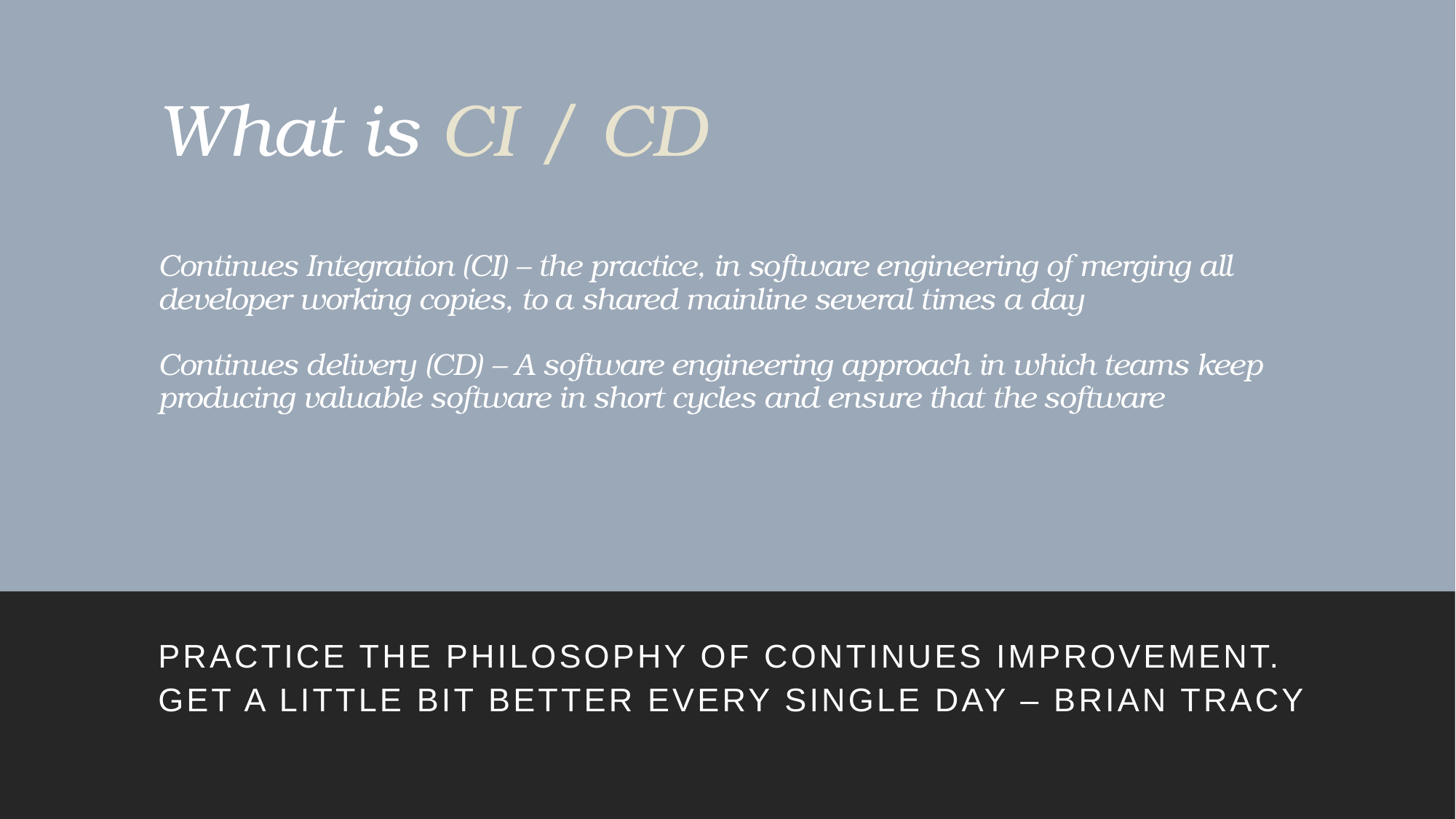

# What is CI / CD Continues Integration (CI) – the practice, in software engineering of merging all developer working copies, to a shared mainline several times a day Continues delivery (CD) – A software engineering approach in which teams keep producing valuable software in short cycles and ensure that the software

Practice the philosophy of continues improvement. Get a little bit better every single day – brian tracy